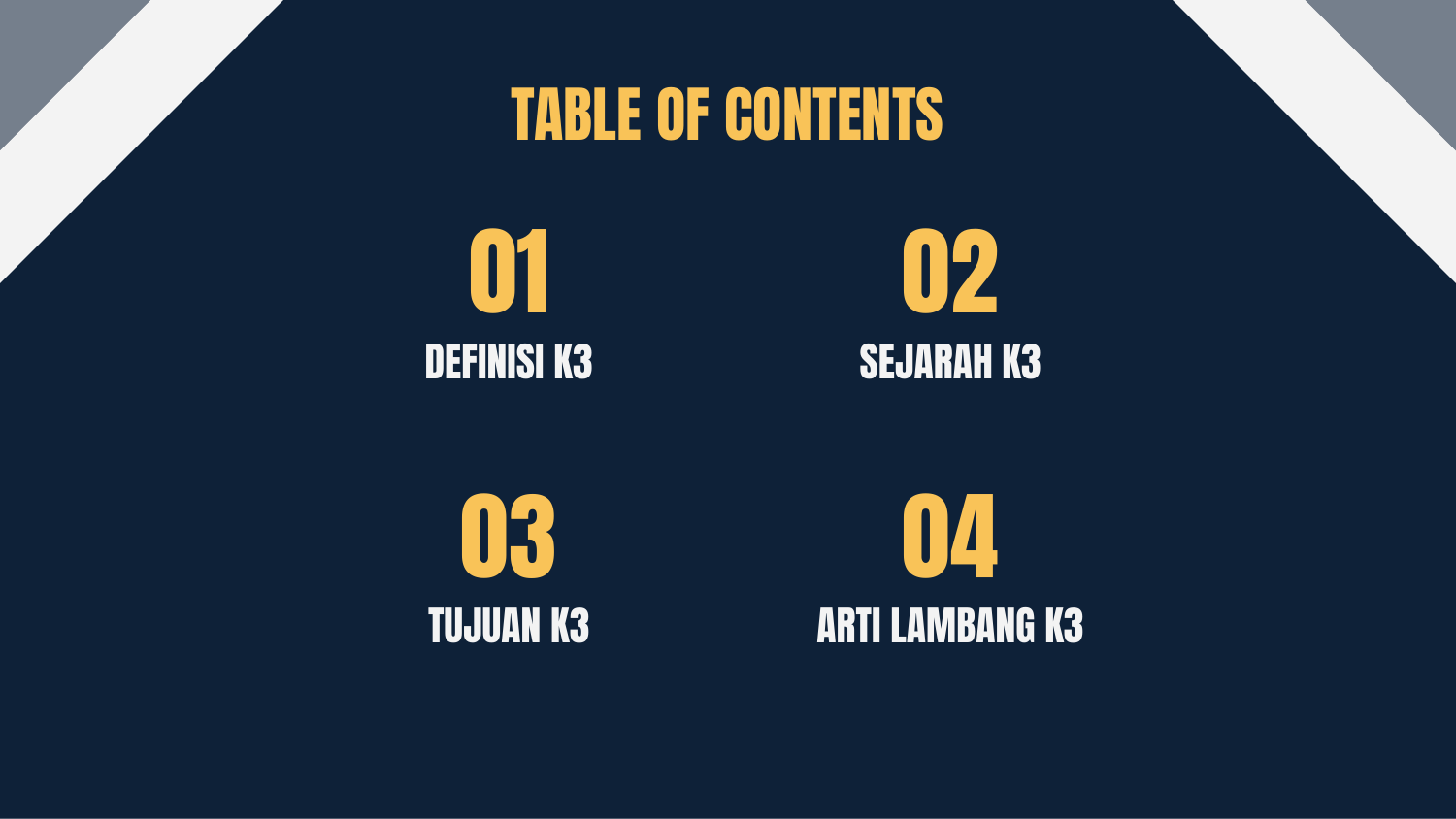

TABLE OF CONTENTS
01
02
# DEFINISI K3
SEJARAH K3
03
04
TUJUAN K3
ARTI LAMBANG K3